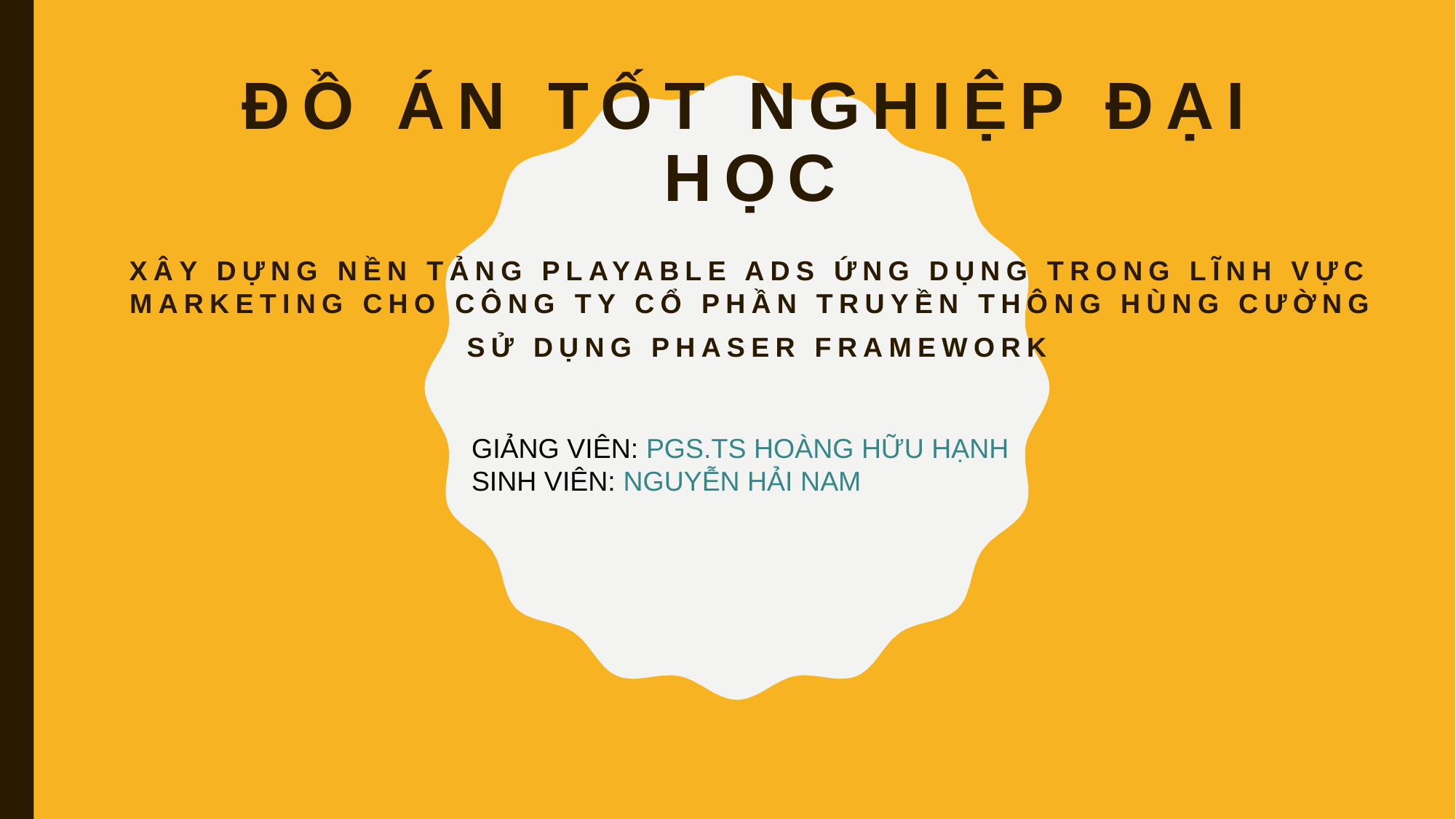

# Đồ án tốt nghiệp đại học
Xây dựng nền tảng playable ads ứng dụng trong lĩnh vực marketing cho công ty cổ phần truyền thông HÙNG Cường
 sử dụng phaser framework
GIẢNG VIÊN: PGS.TS HOÀNG HỮU HẠNH
SINH VIÊN: NGUYỄN HẢI NAM